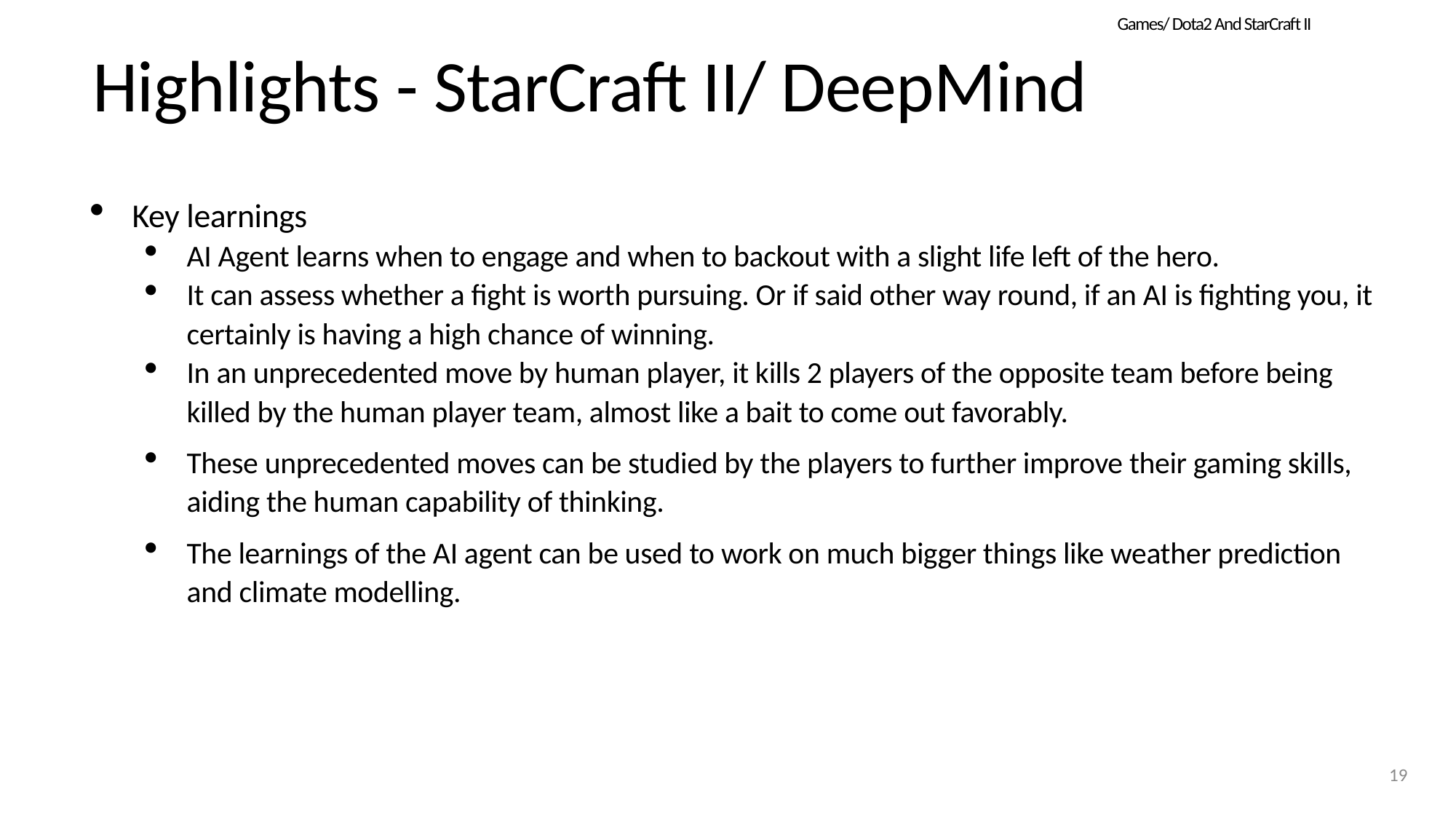

Games/ Dota2 And StarCraft II
# Highlights - StarCraft II/ DeepMind
Key learnings
AI Agent learns when to engage and when to backout with a slight life left of the hero.
It can assess whether a fight is worth pursuing. Or if said other way round, if an AI is fighting you, it certainly is having a high chance of winning.
In an unprecedented move by human player, it kills 2 players of the opposite team before being killed by the human player team, almost like a bait to come out favorably.
These unprecedented moves can be studied by the players to further improve their gaming skills, aiding the human capability of thinking.
The learnings of the AI agent can be used to work on much bigger things like weather prediction and climate modelling.
19